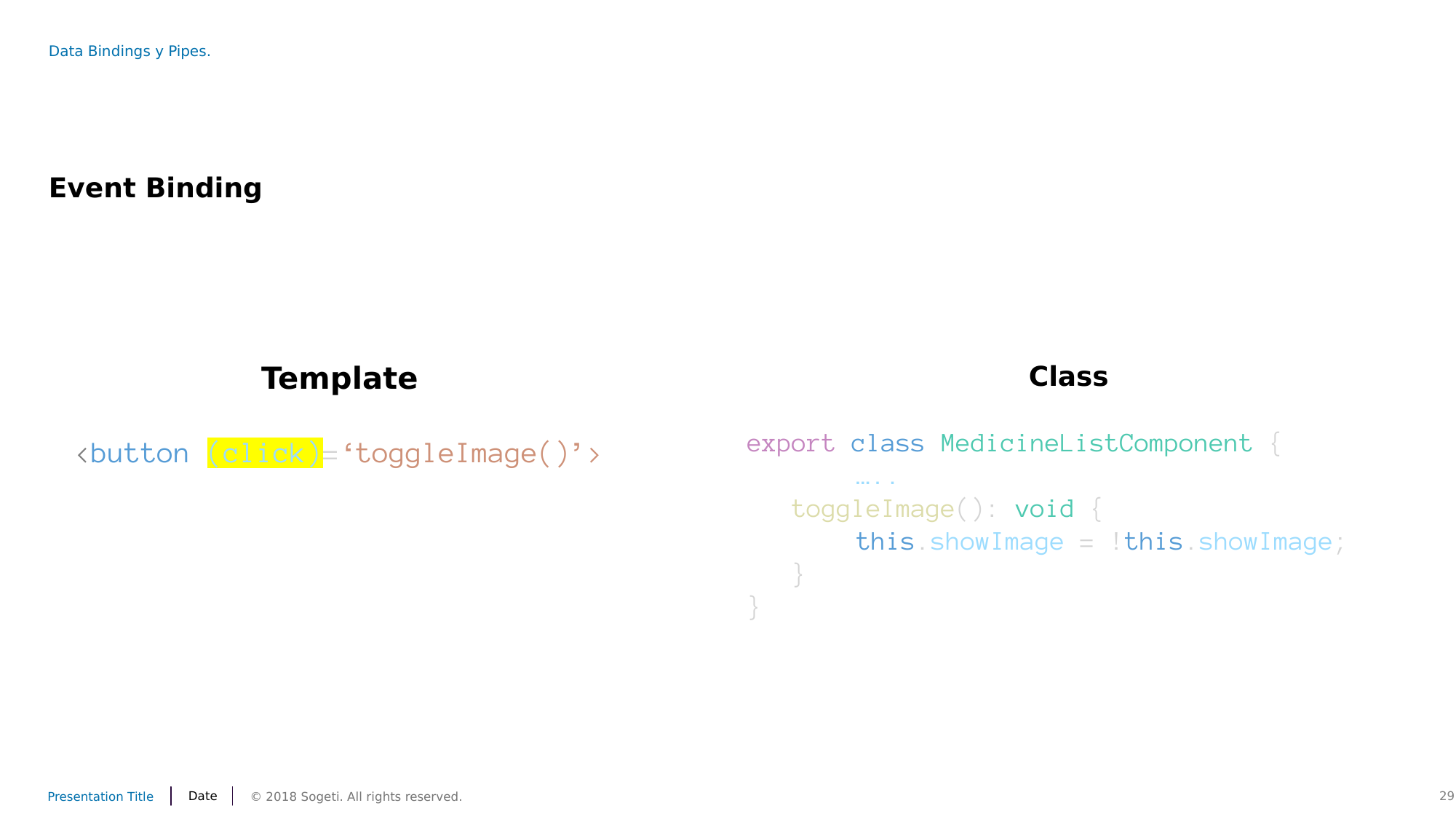

# Data Bindings y Pipes.
Event Binding
Class

export class MedicineListComponent {
	…..
   toggleImage(): void {
	this.showImage = !this.showImage;
   }
}
Template

<button (click)=‘toggleImage()’>